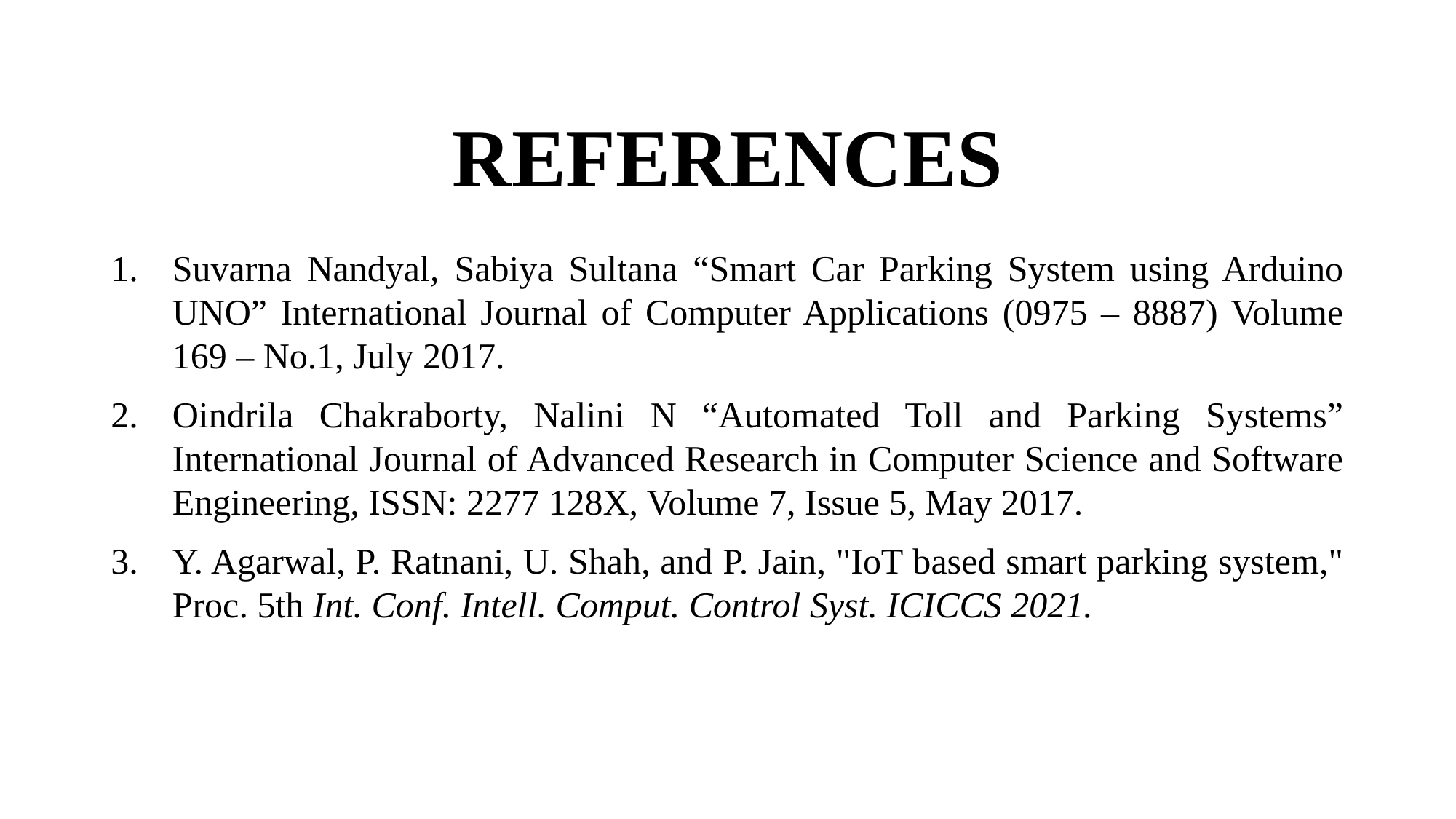

# REFERENCES
Suvarna Nandyal, Sabiya Sultana “Smart Car Parking System using Arduino UNO” International Journal of Computer Applications (0975 – 8887) Volume 169 – No.1, July 2017.
Oindrila Chakraborty, Nalini N “Automated Toll and Parking Systems” International Journal of Advanced Research in Computer Science and Software Engineering, ISSN: 2277 128X, Volume 7, Issue 5, May 2017.
Y. Agarwal, P. Ratnani, U. Shah, and P. Jain, "IoT based smart parking system," Proc. 5th Int. Conf. Intell. Comput. Control Syst. ICICCS 2021.